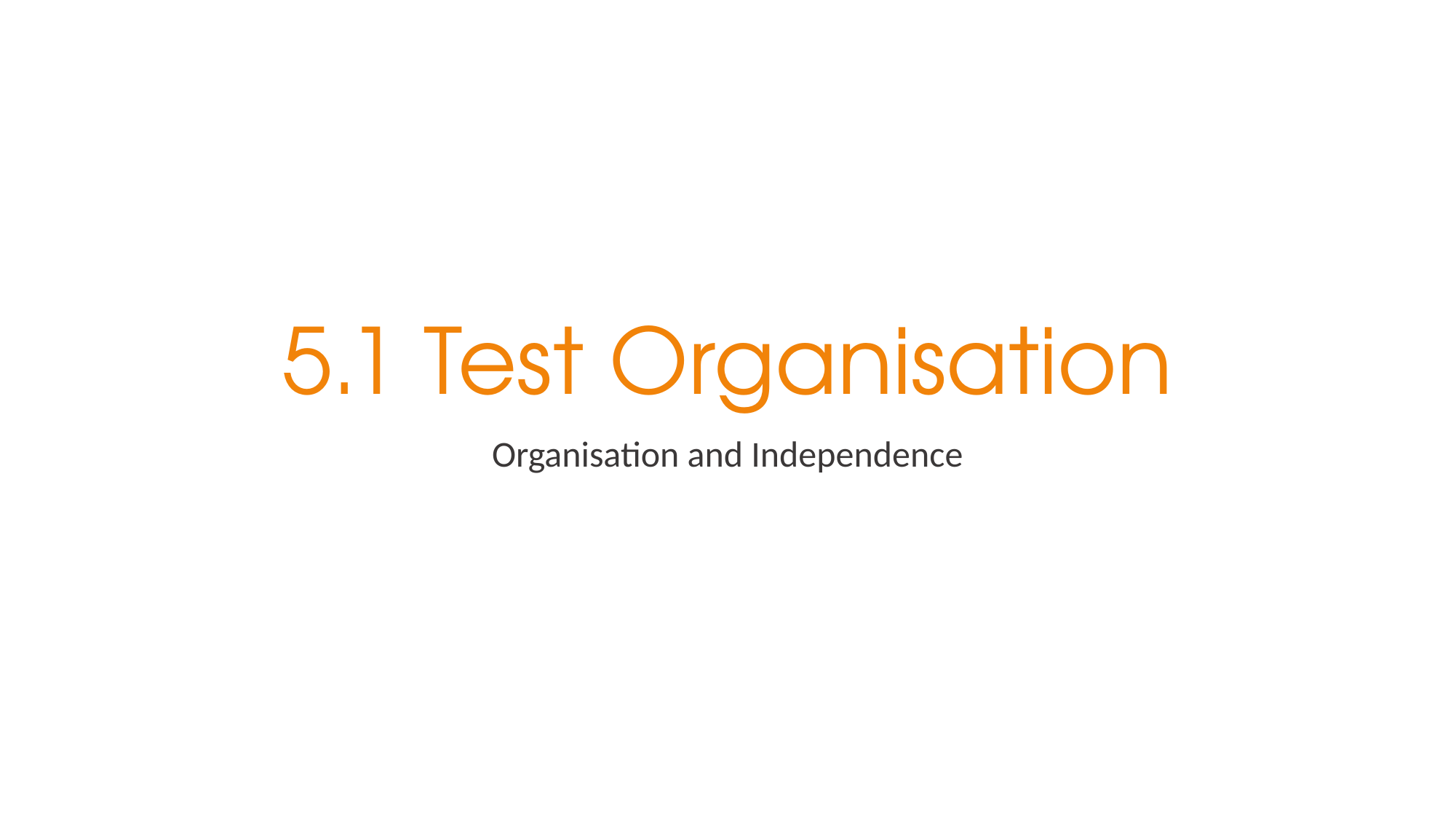

# 5.1 Test Organisation
Organisation and Independence